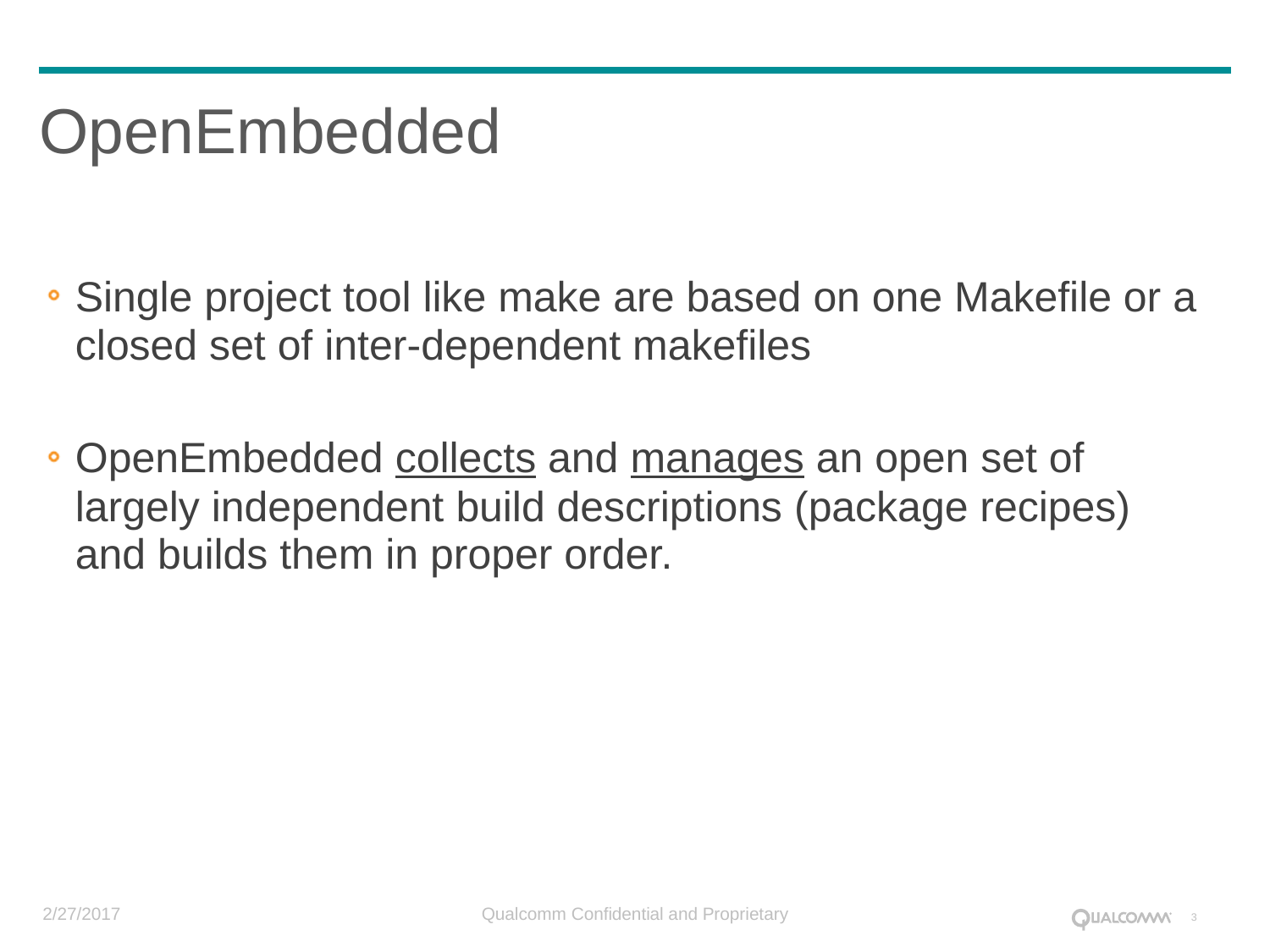

# OpenEmbedded
Single project tool like make are based on one Makefile or a closed set of inter-dependent makefiles

OpenEmbedded collects and manages an open set of largely independent build descriptions (package recipes) and builds them in proper order.